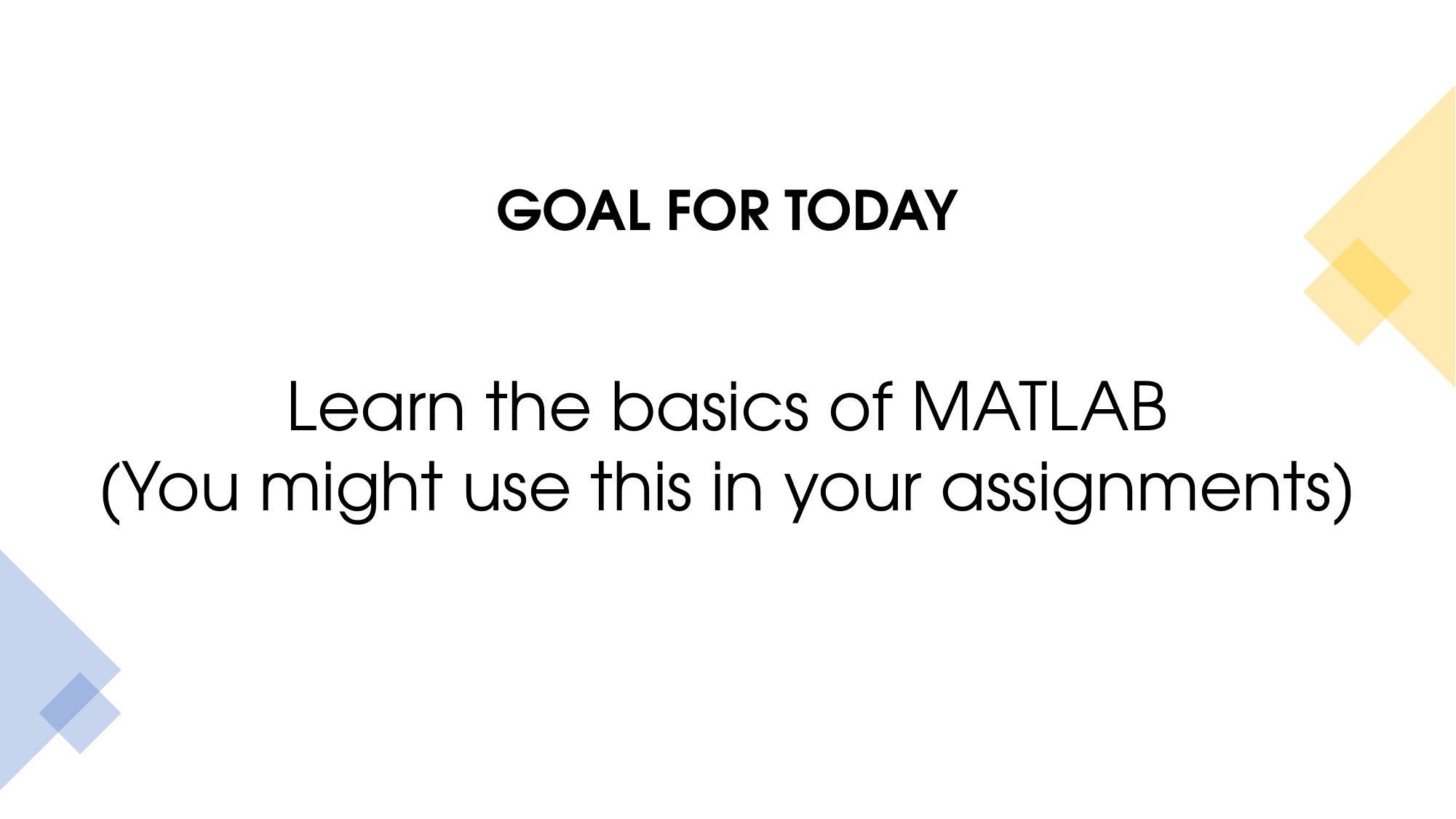

GOAL FOR TODAY

Learn the basics of MATLAB
(You might use this in your assignments)